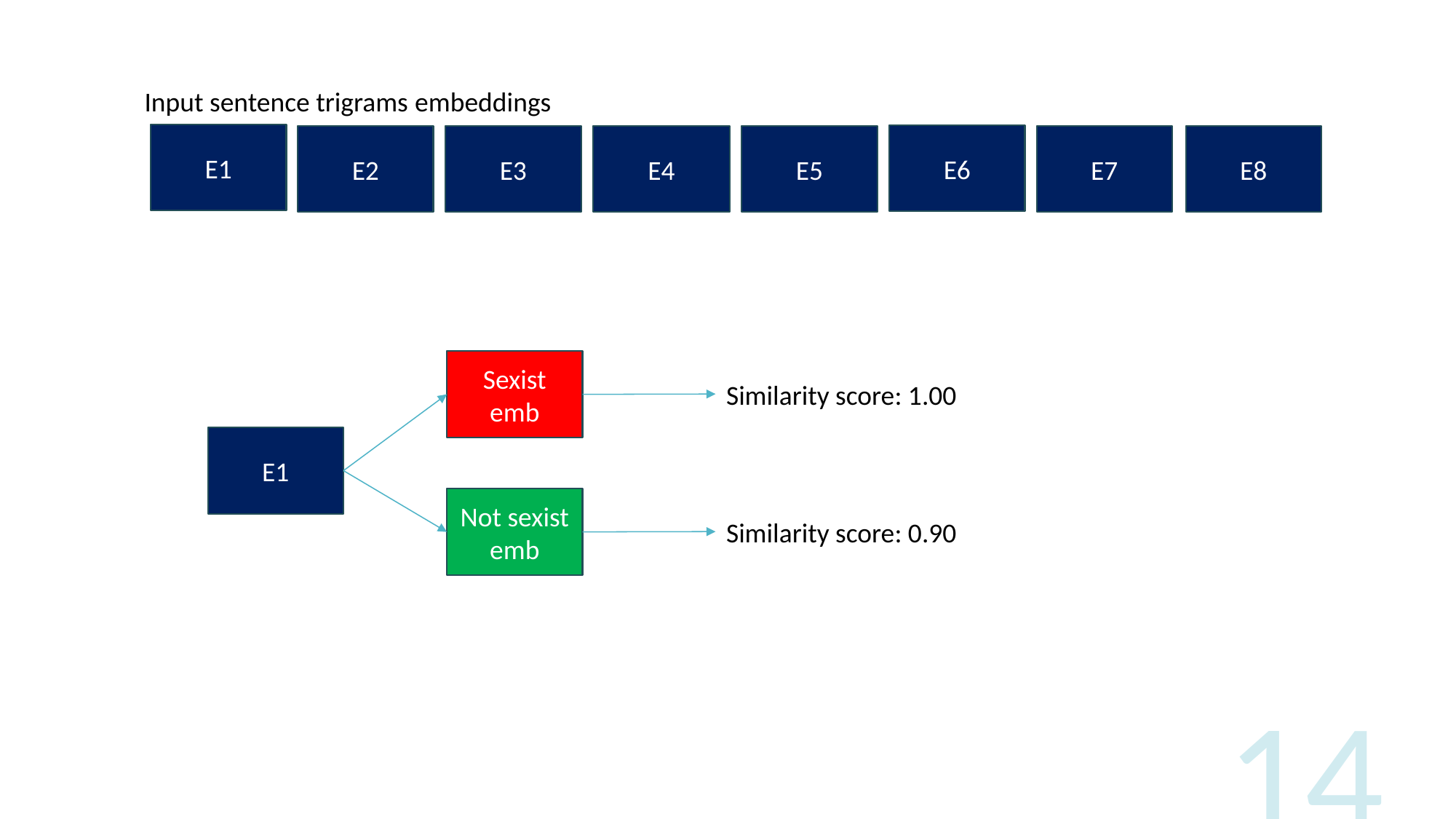

Input sentence trigrams embeddings
E1
E6
E2
E3
E4
E5
E7
E8
Sexist
emb
Similarity score: 1.00
E1
Not sexist
emb
Similarity score: 0.90
14